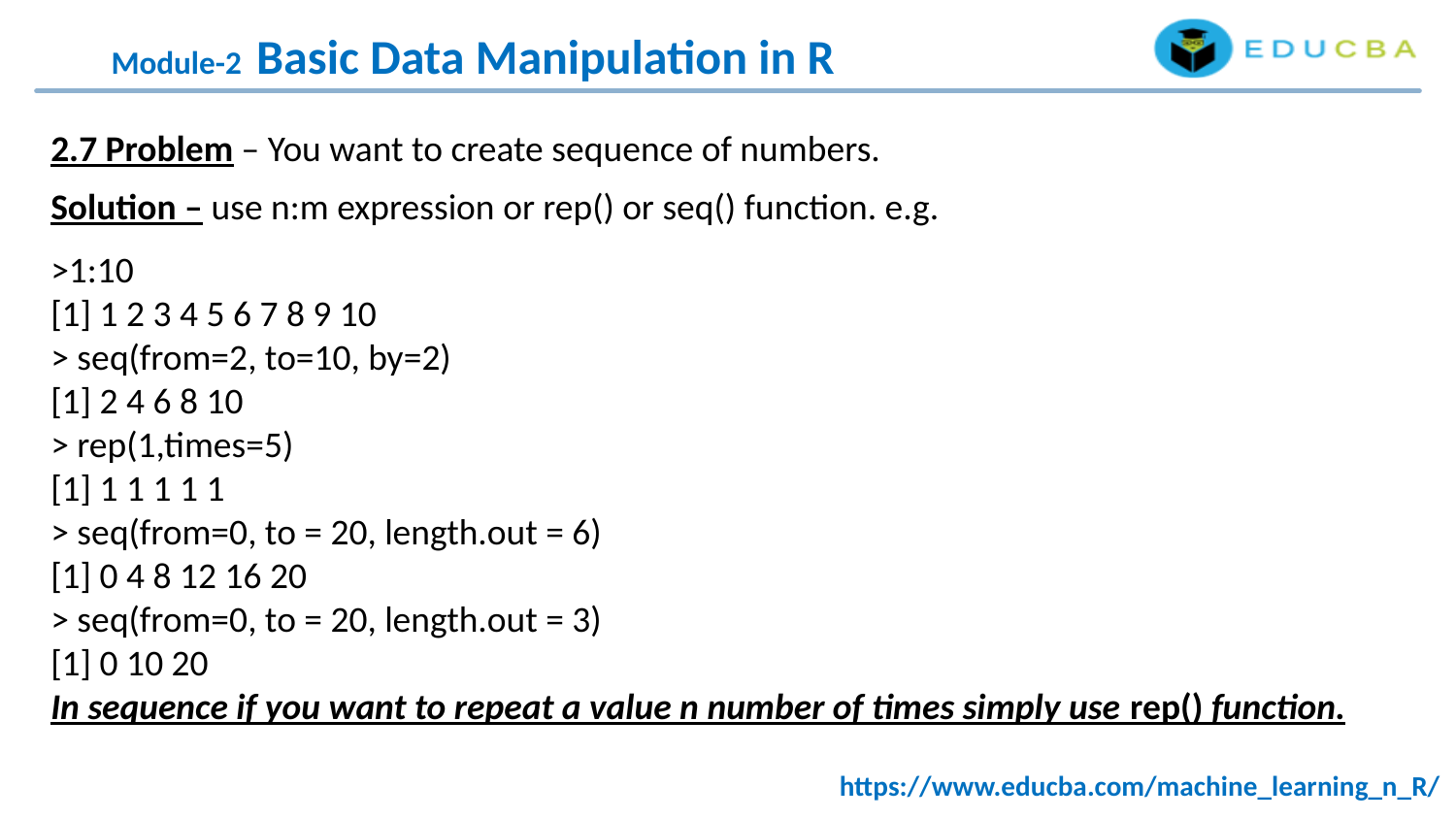

Module-2  Basic Data Manipulation in R
2.7 Problem – You want to create sequence of numbers.

Solution – use n:m expression or rep() or seq() function. e.g.

>1:10
[1] 1 2 3 4 5 6 7 8 9 10
> seq(from=2, to=10, by=2)
[1] 2 4 6 8 10
> rep(1,times=5)
[1] 1 1 1 1 1
> seq(from=0, to = 20, length.out = 6)
[1] 0 4 8 12 16 20
> seq(from=0, to = 20, length.out = 3)
[1] 0 10 20
In sequence if you want to repeat a value n number of times simply use rep() function.
https://www.educba.com/machine_learning_n_R/